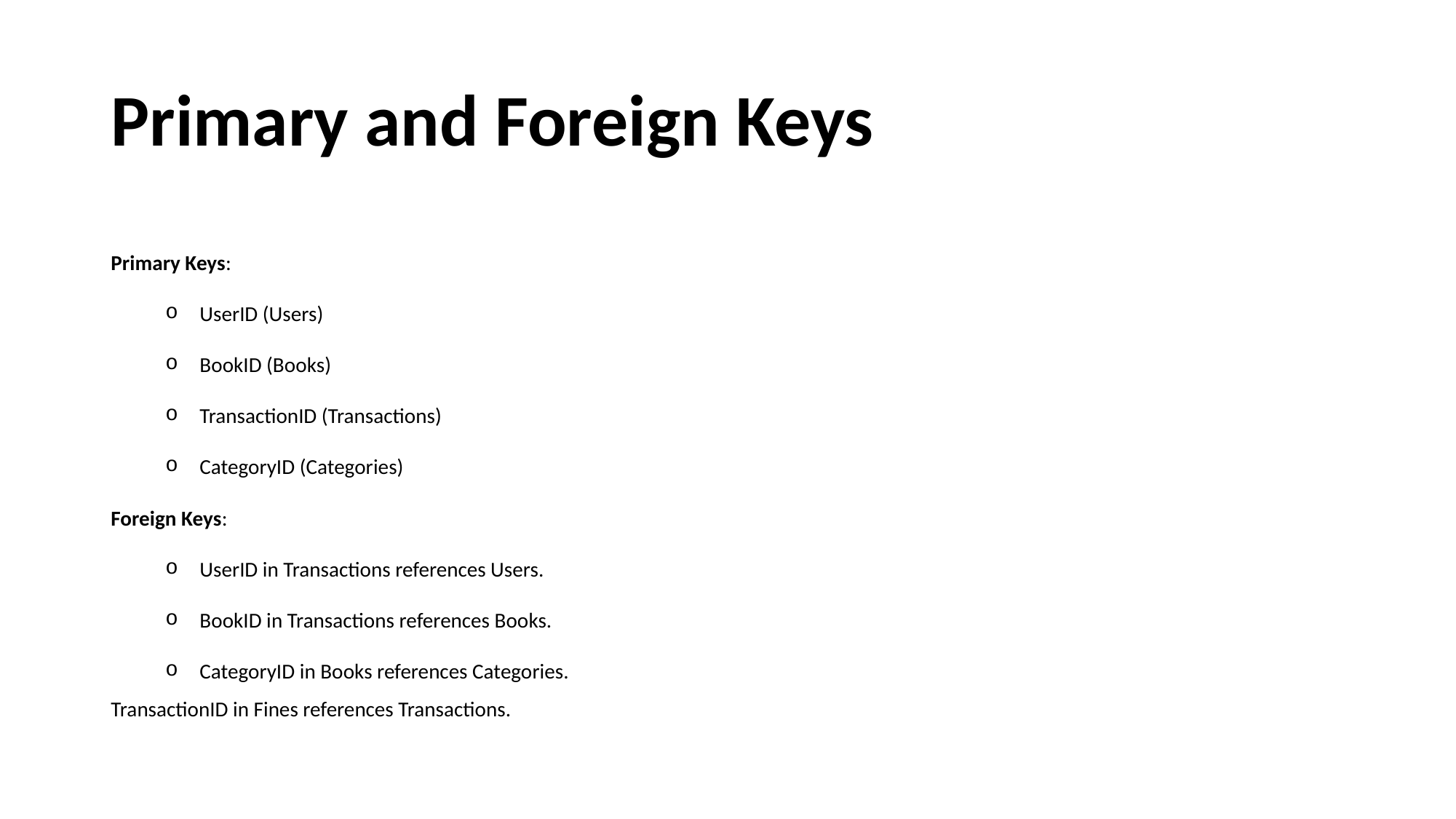

# Primary and Foreign Keys
Primary Keys:
UserID (Users)
BookID (Books)
TransactionID (Transactions)
CategoryID (Categories)
Foreign Keys:
UserID in Transactions references Users.
BookID in Transactions references Books.
CategoryID in Books references Categories.
TransactionID in Fines references Transactions.